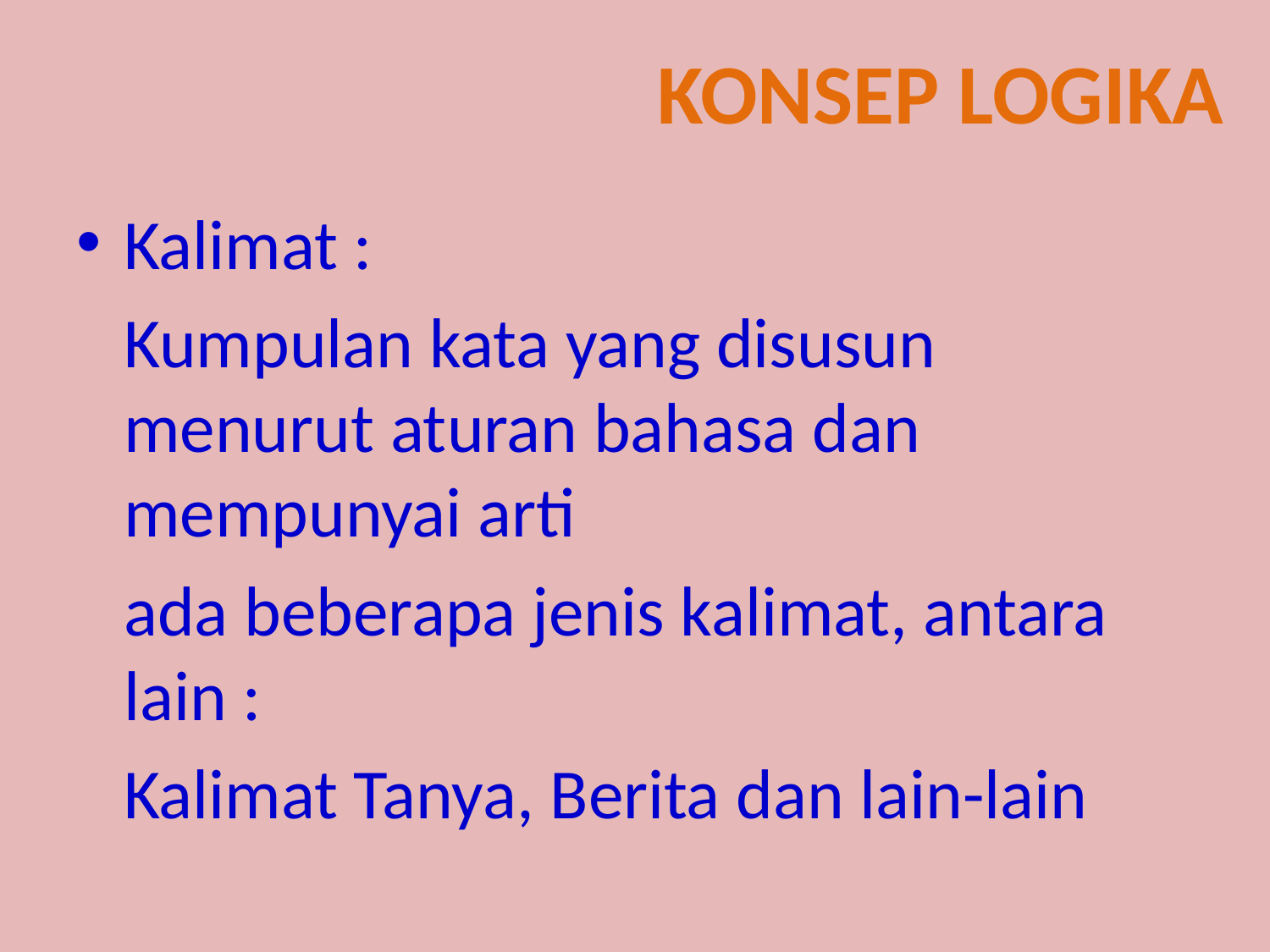

Konsep logika
Kalimat :
	Kumpulan kata yang disusun menurut aturan bahasa dan mempunyai arti
	ada beberapa jenis kalimat, antara lain :
	Kalimat Tanya, Berita dan lain-lain